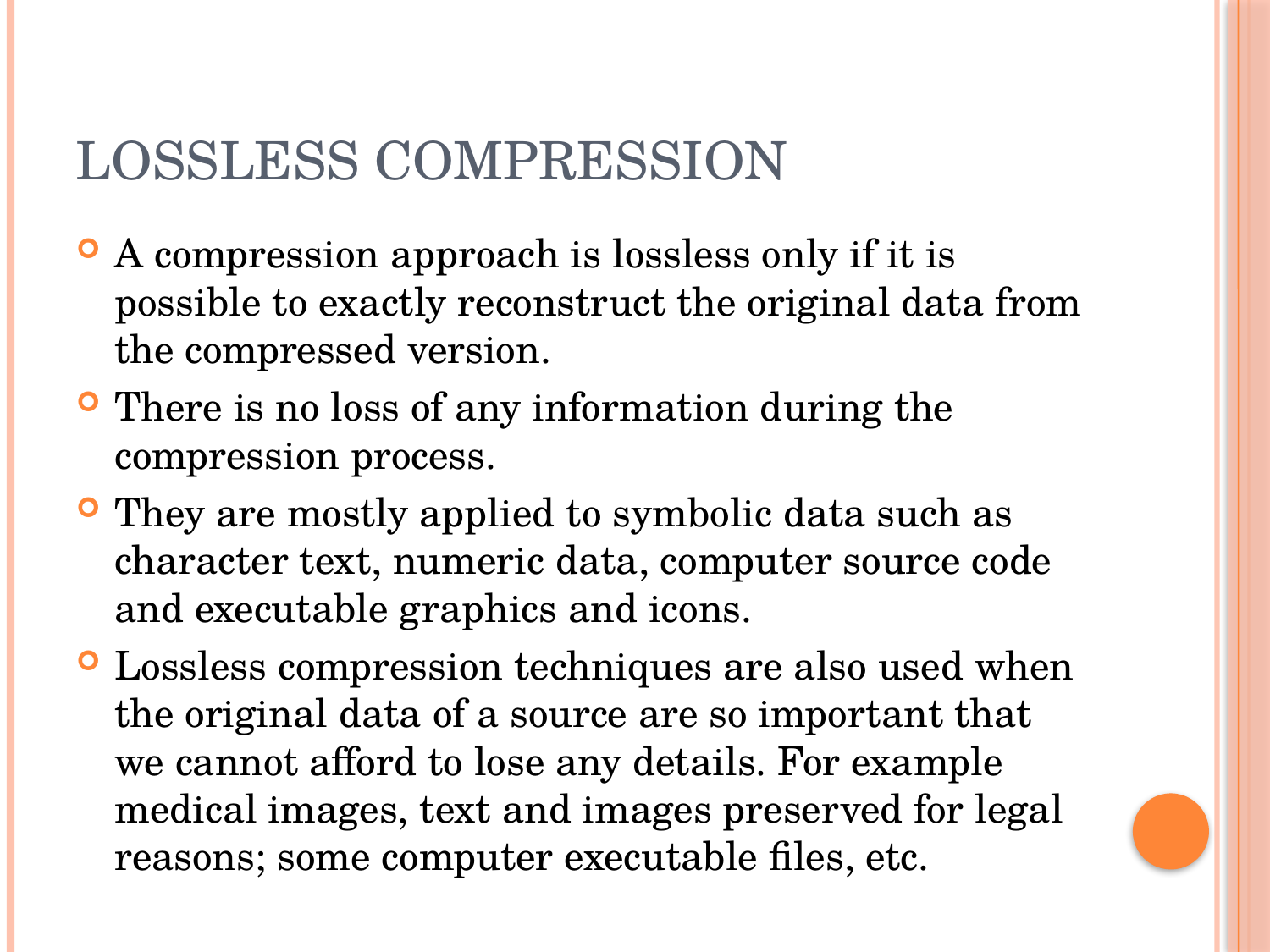

# Lossless compression
A compression approach is lossless only if it is possible to exactly reconstruct the original data from the compressed version.
There is no loss of any information during the compression process.
They are mostly applied to symbolic data such as character text, numeric data, computer source code and executable graphics and icons.
Lossless compression techniques are also used when the original data of a source are so important that we cannot afford to lose any details. For example medical images, text and images preserved for legal reasons; some computer executable files, etc.